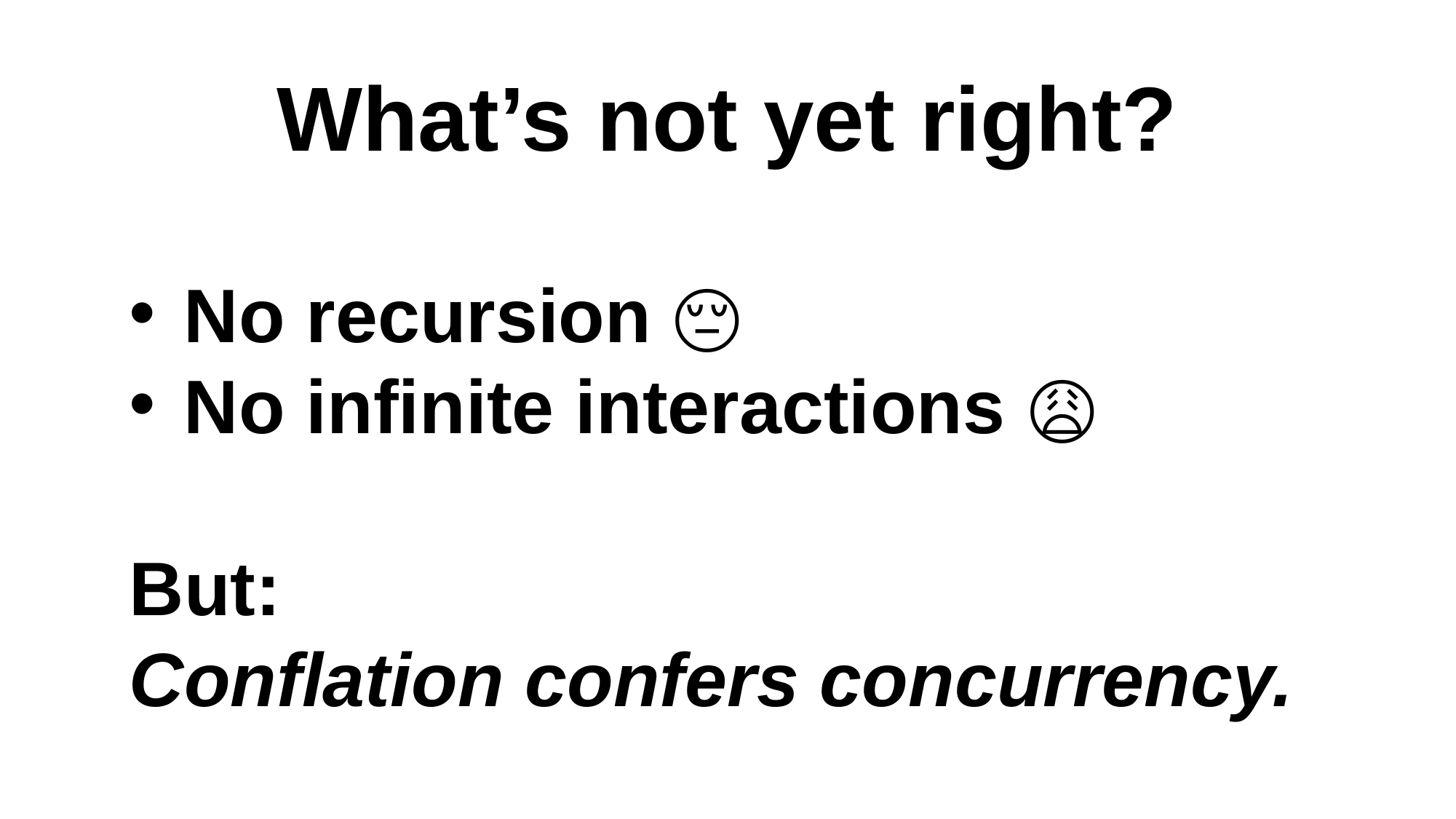

# What’s not yet right?
No recursion 😔
No infinite interactions 😩

But:
Conflation confers concurrency.